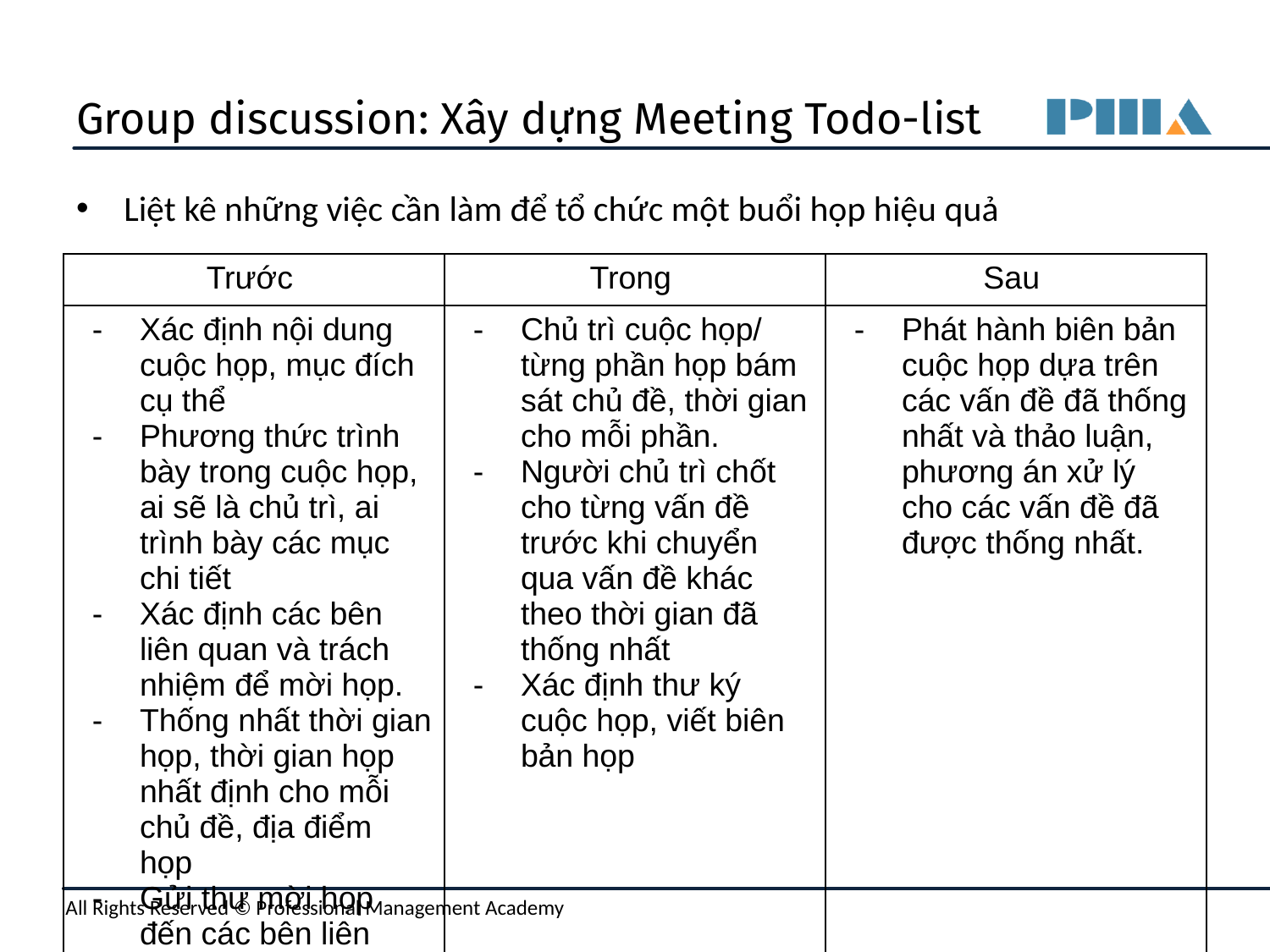

# Group discussion: Xây dựng Meeting Todo-list
Liệt kê những việc cần làm để tổ chức một buổi họp hiệu quả

| Trước | Trong | Sau |
| --- | --- | --- |
| Xác định nội dung cuộc họp, mục đích cụ thể Phương thức trình bày trong cuộc họp, ai sẽ là chủ trì, ai trình bày các mục chi tiết Xác định các bên liên quan và trách nhiệm để mời họp. Thống nhất thời gian họp, thời gian họp nhất định cho mỗi chủ đề, địa điểm họp Gửi thư mời họp đến các bên liên quan | Chủ trì cuộc họp/ từng phần họp bám sát chủ đề, thời gian cho mỗi phần. Người chủ trì chốt cho từng vấn đề trước khi chuyển qua vấn đề khác theo thời gian đã thống nhất Xác định thư ký cuộc họp, viết biên bản họp | Phát hành biên bản cuộc họp dựa trên các vấn đề đã thống nhất và thảo luận, phương án xử lý cho các vấn đề đã được thống nhất. |